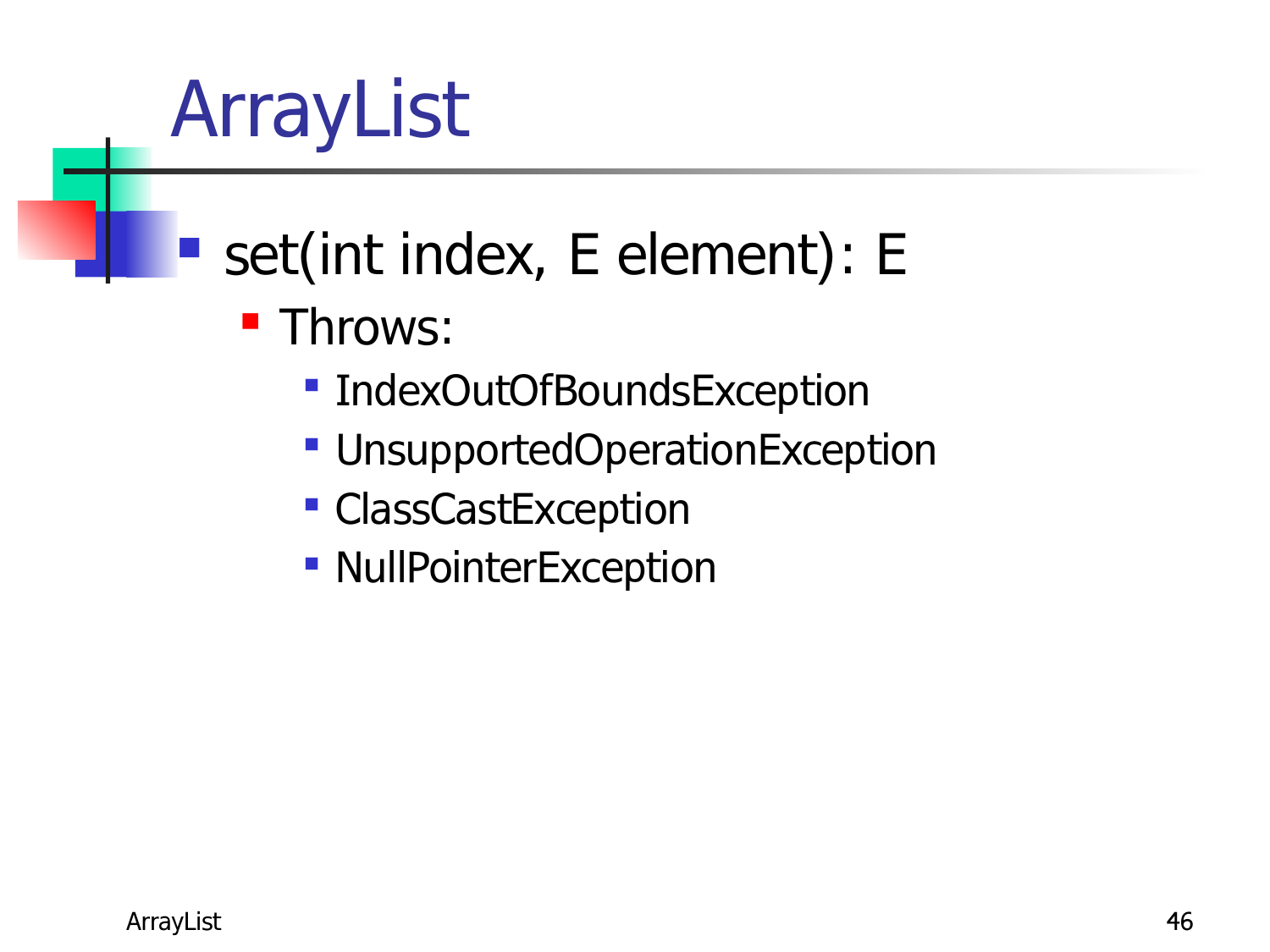

# ArrayList
set(int index, E element): E
Throws:
IndexOutOfBoundsException
UnsupportedOperationException
ClassCastException
NullPointerException

 ArrayList
46